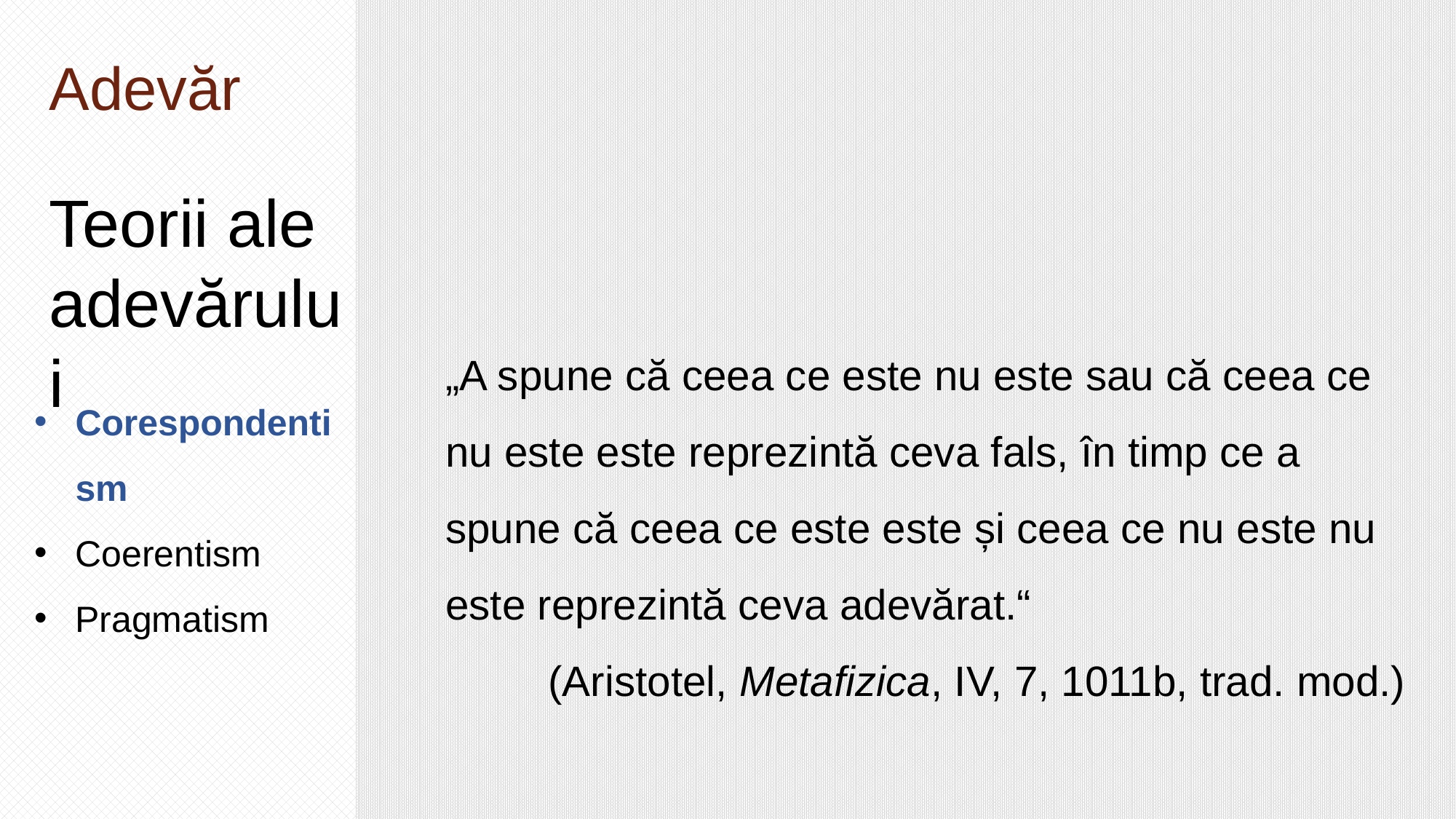

Adevăr
Teorii ale adevărului
„A spune că ceea ce este nu este sau că ceea ce nu este este reprezintă ceva fals, în timp ce a spune că ceea ce este este și ceea ce nu este nu este reprezintă ceva adevărat.“
(Aristotel, Metafizica, IV, 7, 1011b, trad. mod.)
Corespondentism
Coerentism
Pragmatism